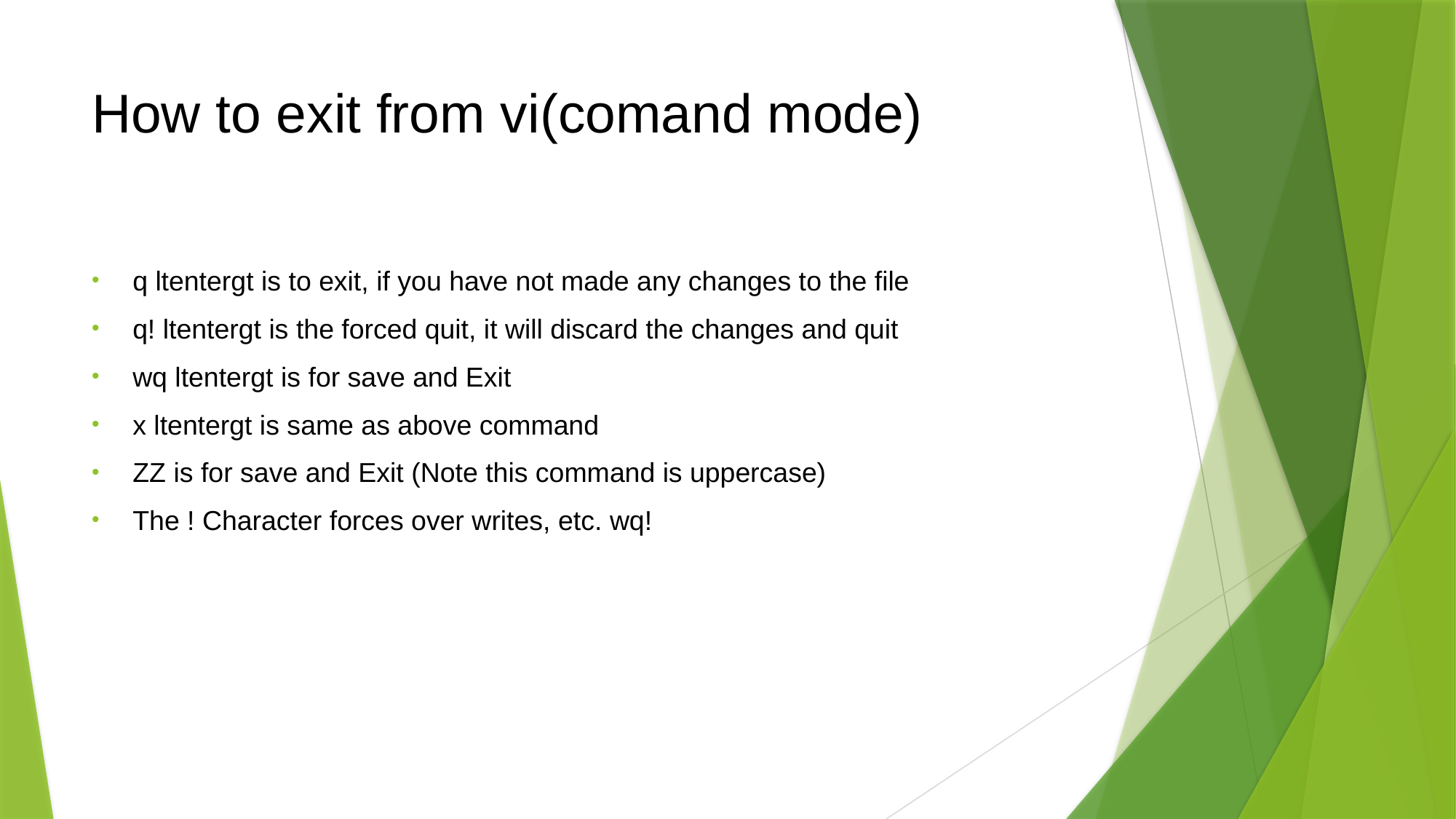

# How to exit from vi(comand mode)
q ltentergt is to exit, if you have not made any changes to the file
q! ltentergt is the forced quit, it will discard the changes and quit
wq ltentergt is for save and Exit
x ltentergt is same as above command
ZZ is for save and Exit (Note this command is uppercase)
The ! Character forces over writes, etc. wq!